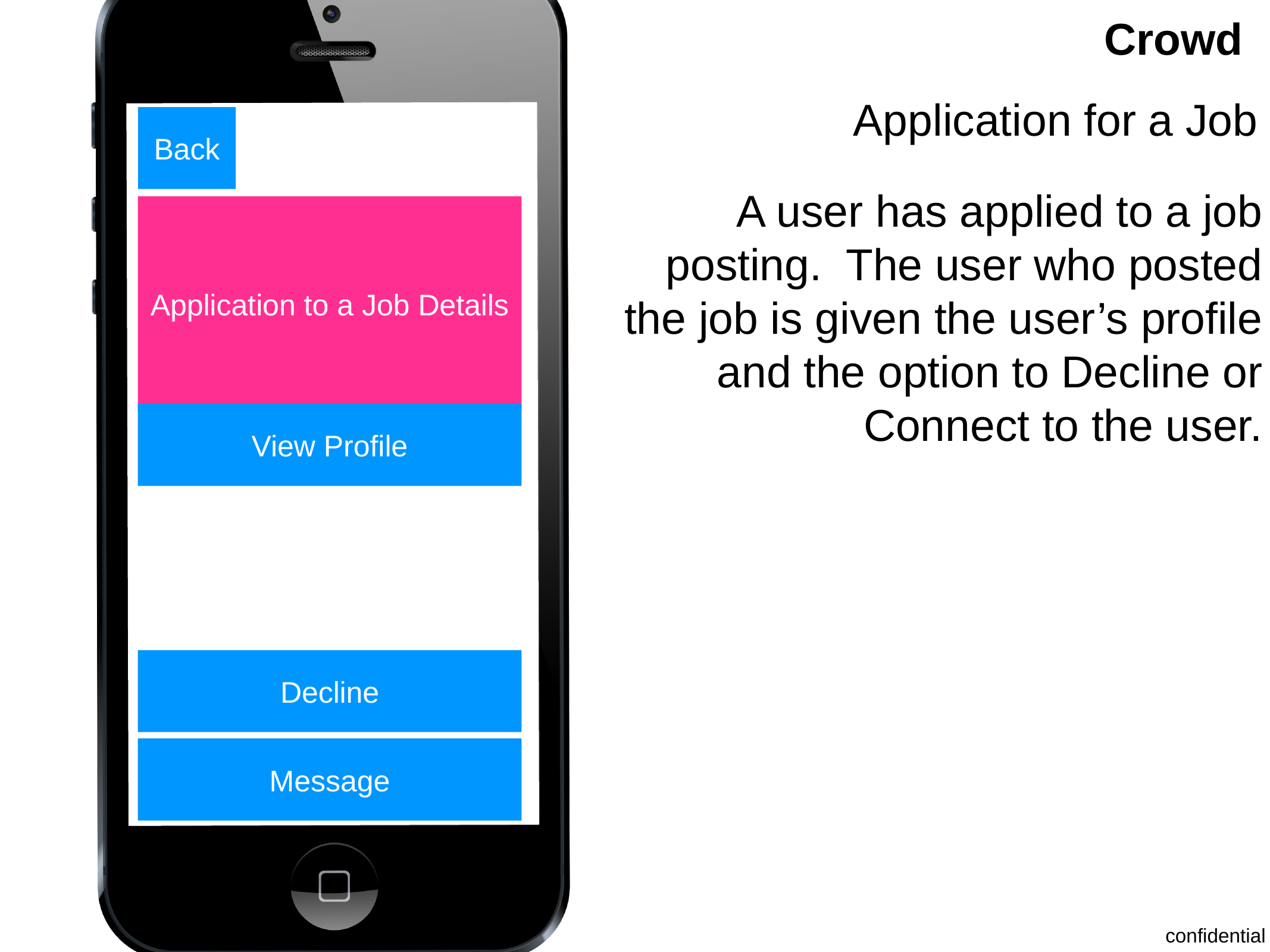

Application for a Job
Back
A user has applied to a job posting.  The user who posted the job is given the user’s profile and the option to Decline or Connect to the user.
Application to a Job Details
View Profile
Decline
Message